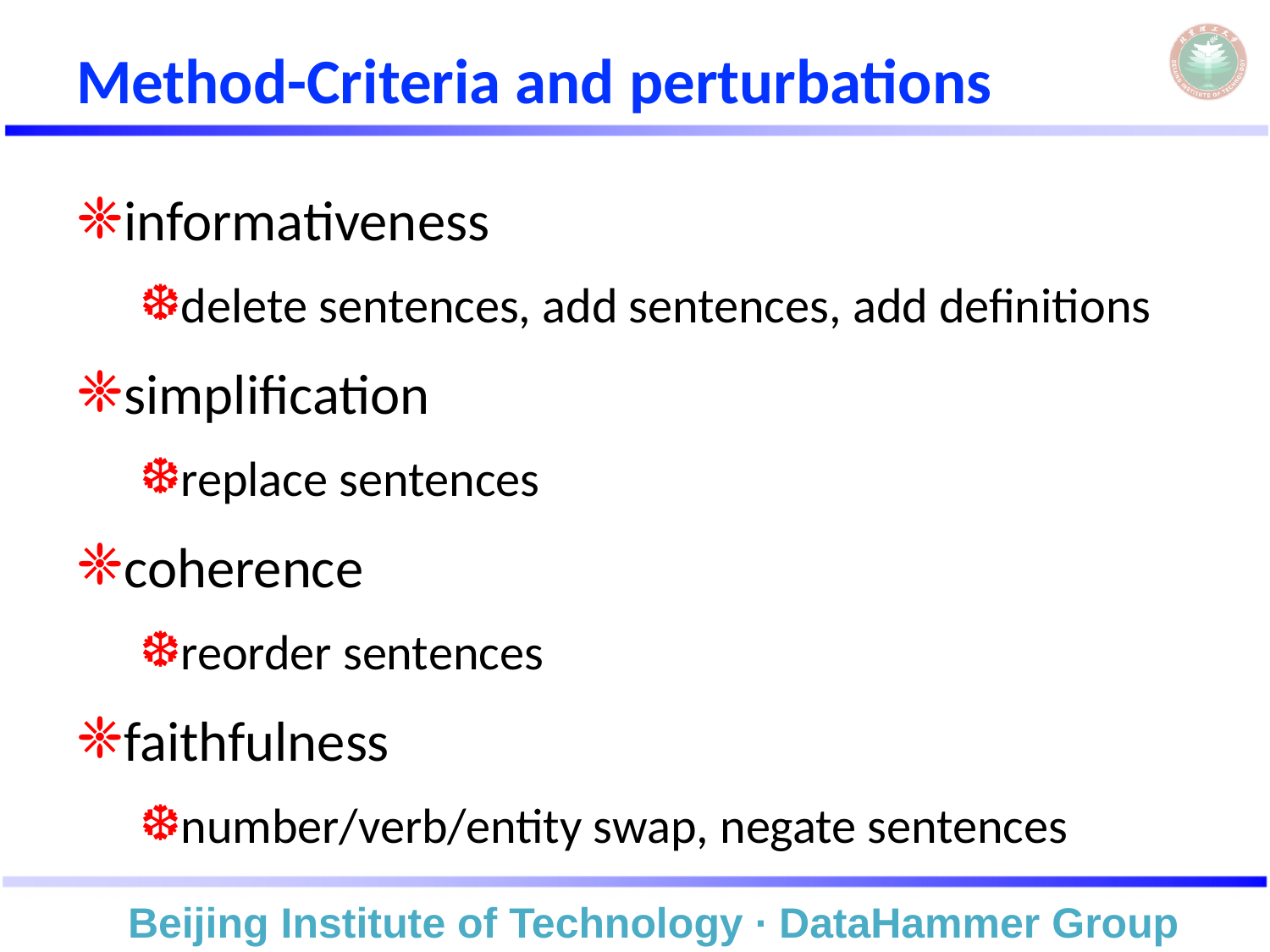

# Method-Criteria and perturbations
informativeness
delete sentences, add sentences, add definitions
simplification
replace sentences
coherence
reorder sentences
faithfulness
number/verb/entity swap, negate sentences